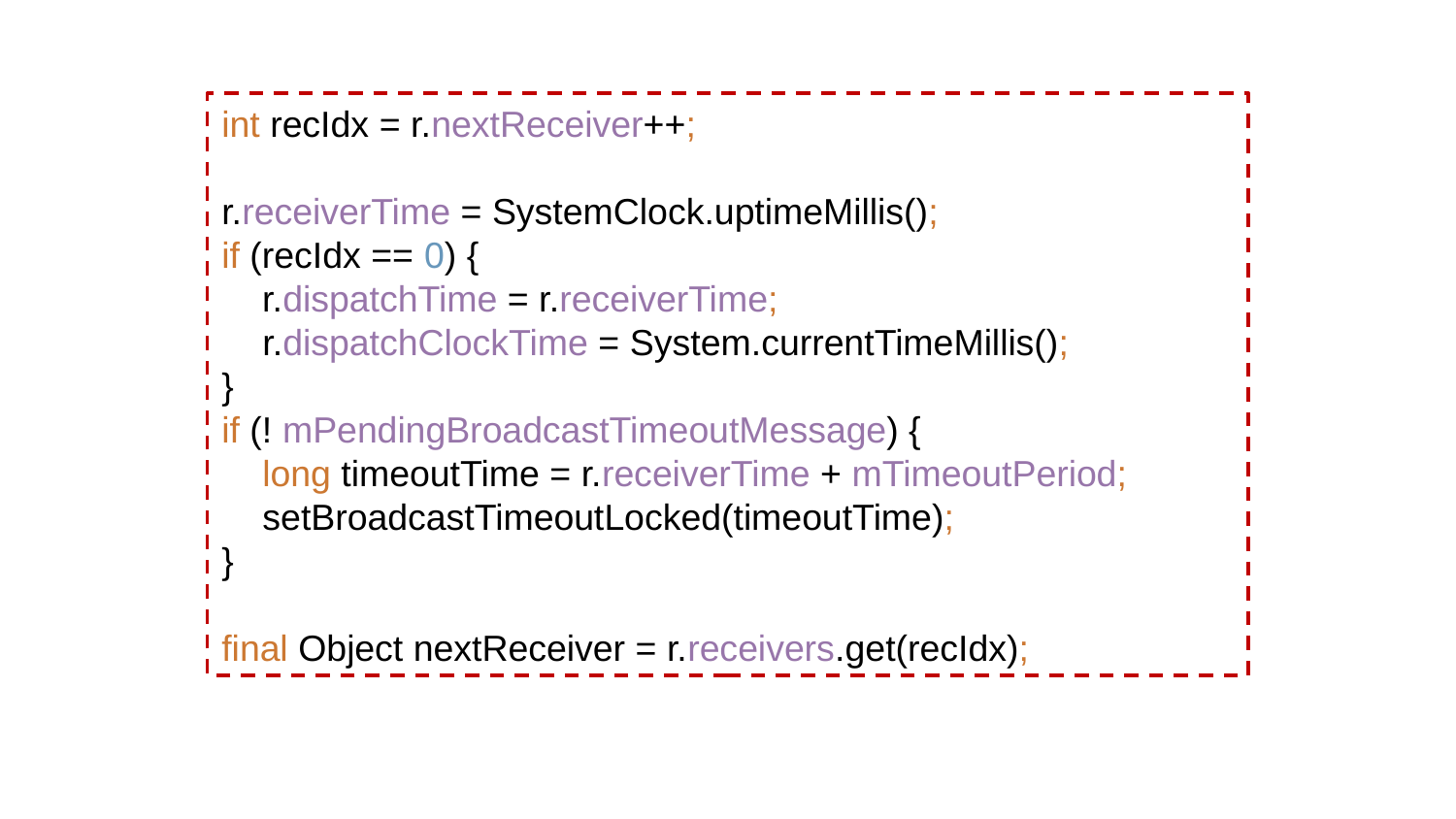

int recIdx = r.nextReceiver++;
r.receiverTime = SystemClock.uptimeMillis();
if (recIdx == 0) {
    r.dispatchTime = r.receiverTime;
    r.dispatchClockTime = System.currentTimeMillis();
}
if (! mPendingBroadcastTimeoutMessage) {
    long timeoutTime = r.receiverTime + mTimeoutPeriod;
    setBroadcastTimeoutLocked(timeoutTime);
}
final Object nextReceiver = r.receivers.get(recIdx);